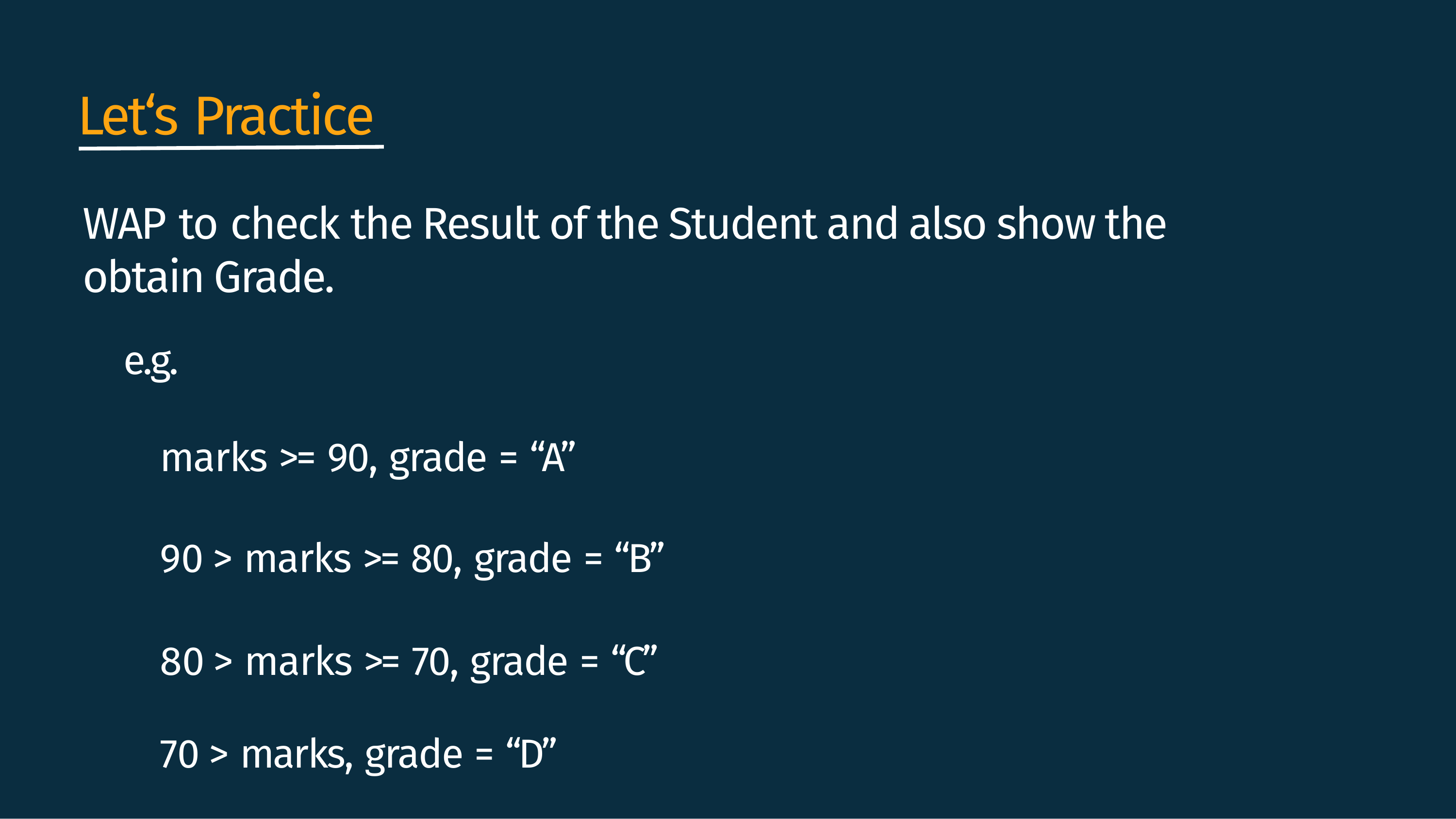

# Let‘s Practice

WAP to check the Result of the Student and also show the obtain Grade.
e.g.
marks >= 90, grade = “A”

90 > marks >= 80, grade = “B”
80 > marks >= 70, grade = “C” 70 > marks, grade = “D”